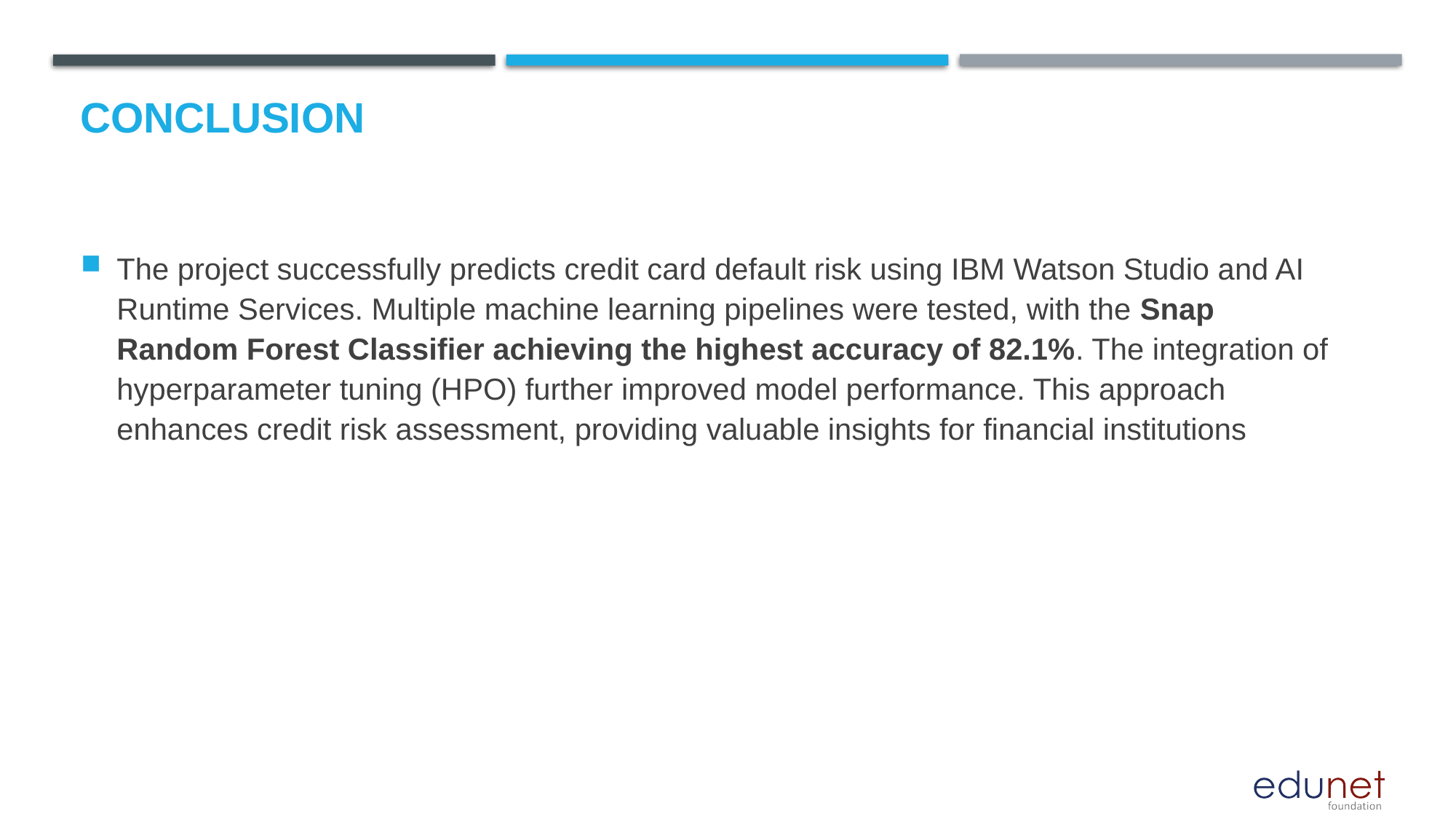

# Conclusion
The project successfully predicts credit card default risk using IBM Watson Studio and AI Runtime Services. Multiple machine learning pipelines were tested, with the Snap Random Forest Classifier achieving the highest accuracy of 82.1%. The integration of hyperparameter tuning (HPO) further improved model performance. This approach enhances credit risk assessment, providing valuable insights for financial institutions